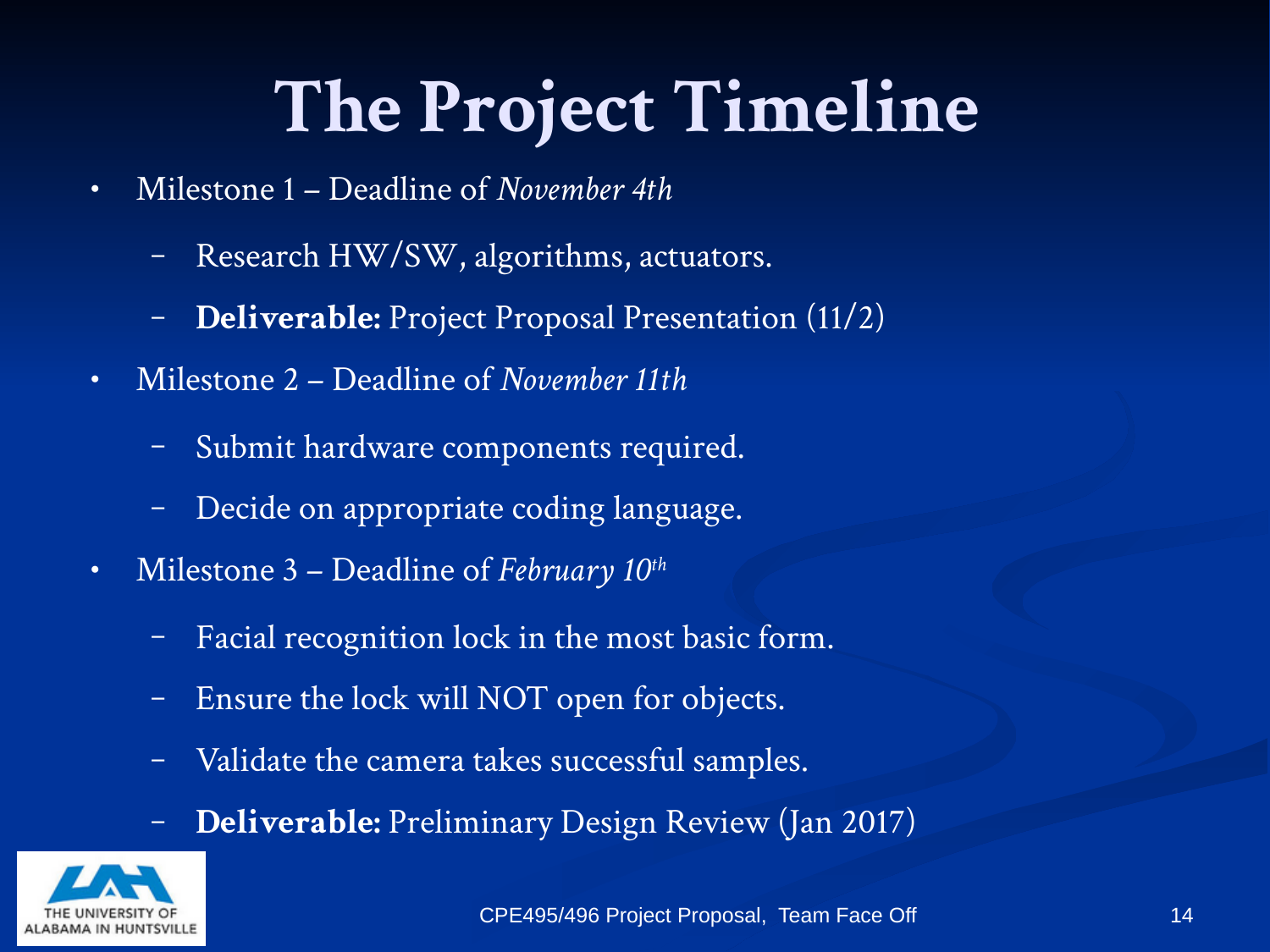

# The Project Timeline
Milestone 1 – Deadline of November 4th
Research HW/SW, algorithms, actuators.
Deliverable: Project Proposal Presentation (11/2)
Milestone 2 – Deadline of November 11th
Submit hardware components required.
Decide on appropriate coding language.
Milestone 3 – Deadline of February 10th
Facial recognition lock in the most basic form.
Ensure the lock will NOT open for objects.
Validate the camera takes successful samples.
Deliverable: Preliminary Design Review (Jan 2017)
CPE495/496 Project Proposal,  Team Face Off
14